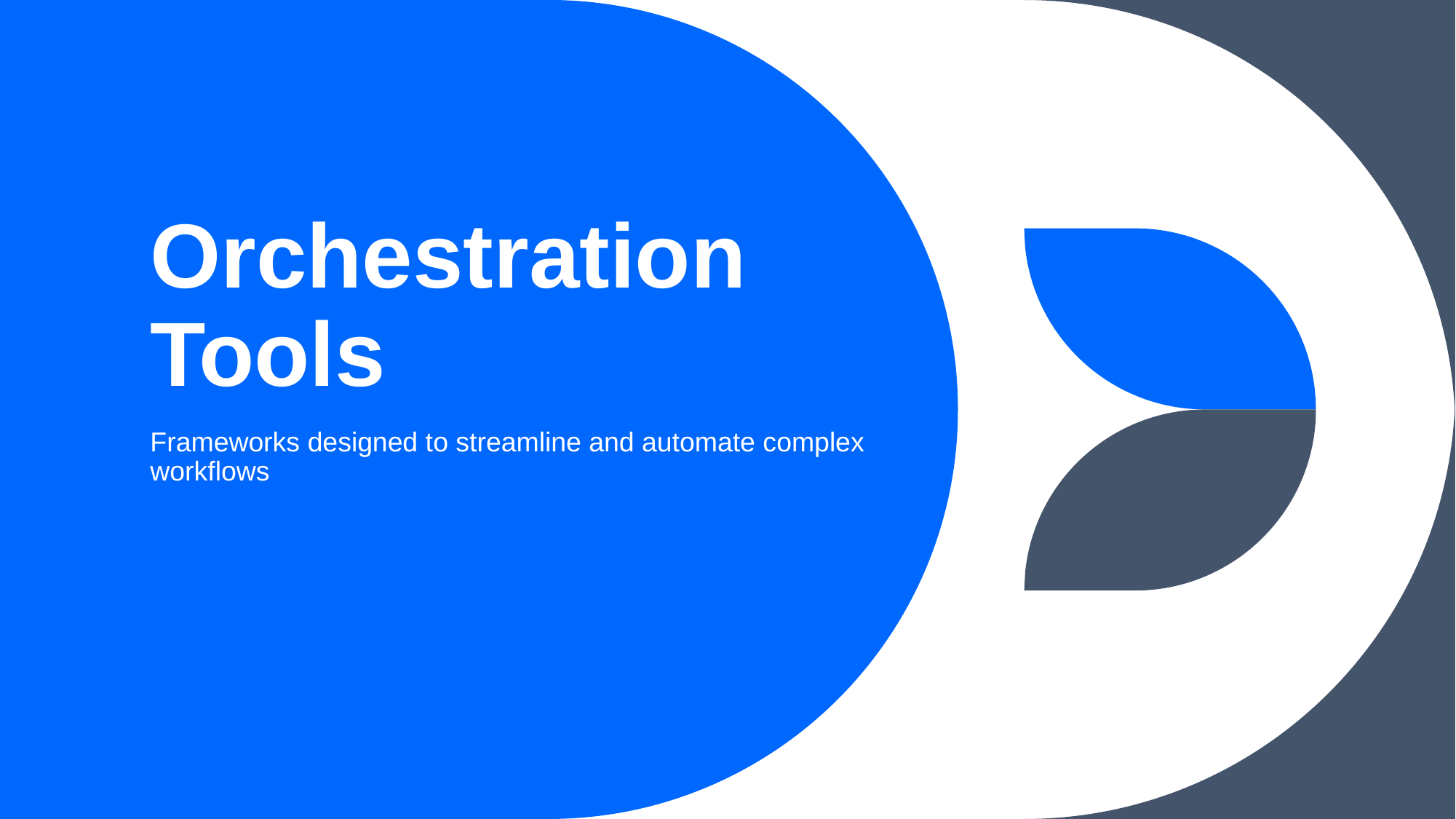

# Orchestration Tools
Frameworks designed to streamline and automate complex workflows